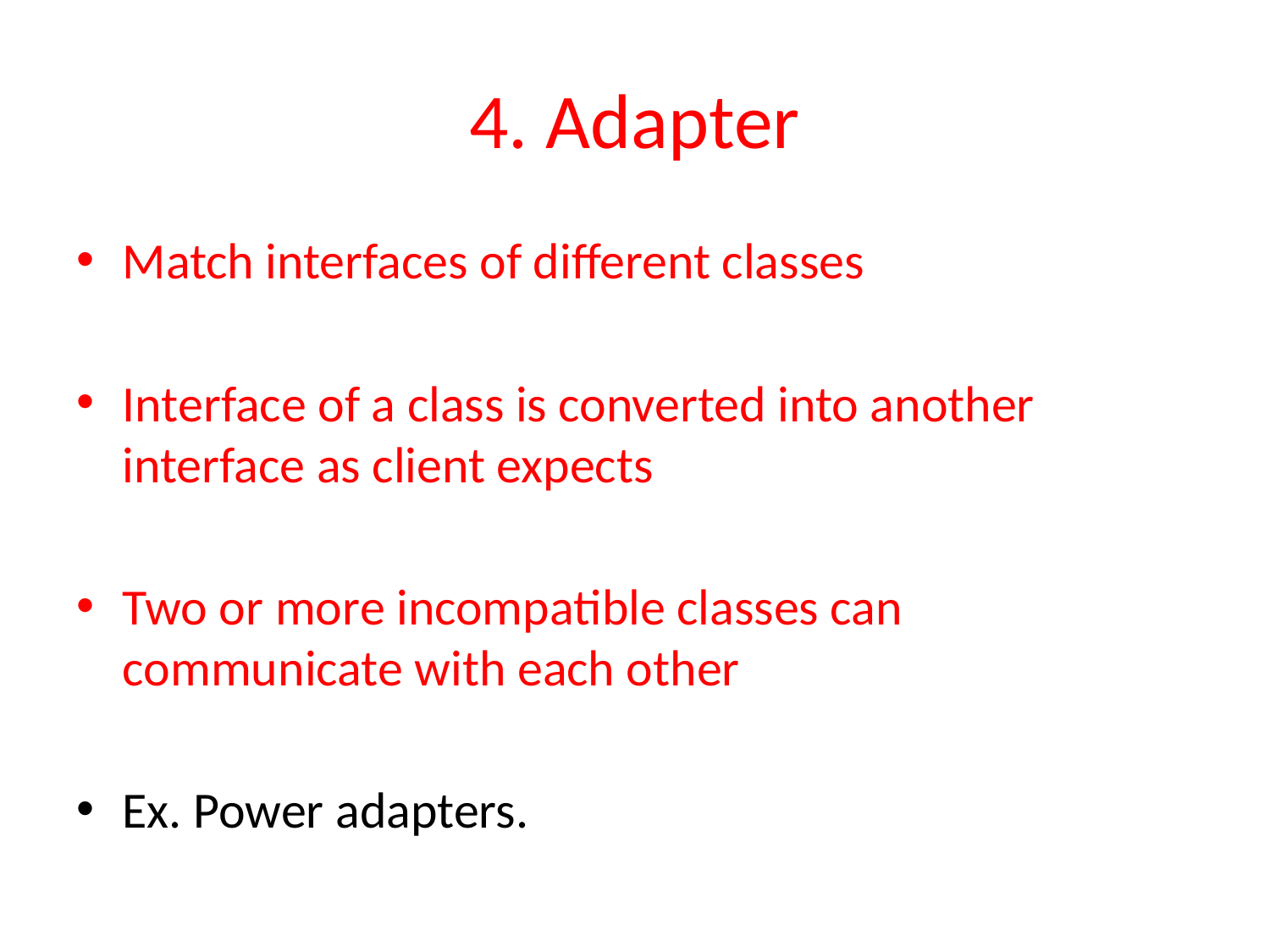

# 4. Adapter
Match interfaces of different classes

Interface of a class is converted into another interface as client expects

Two or more incompatible classes can communicate with each other

Ex. Power adapters.